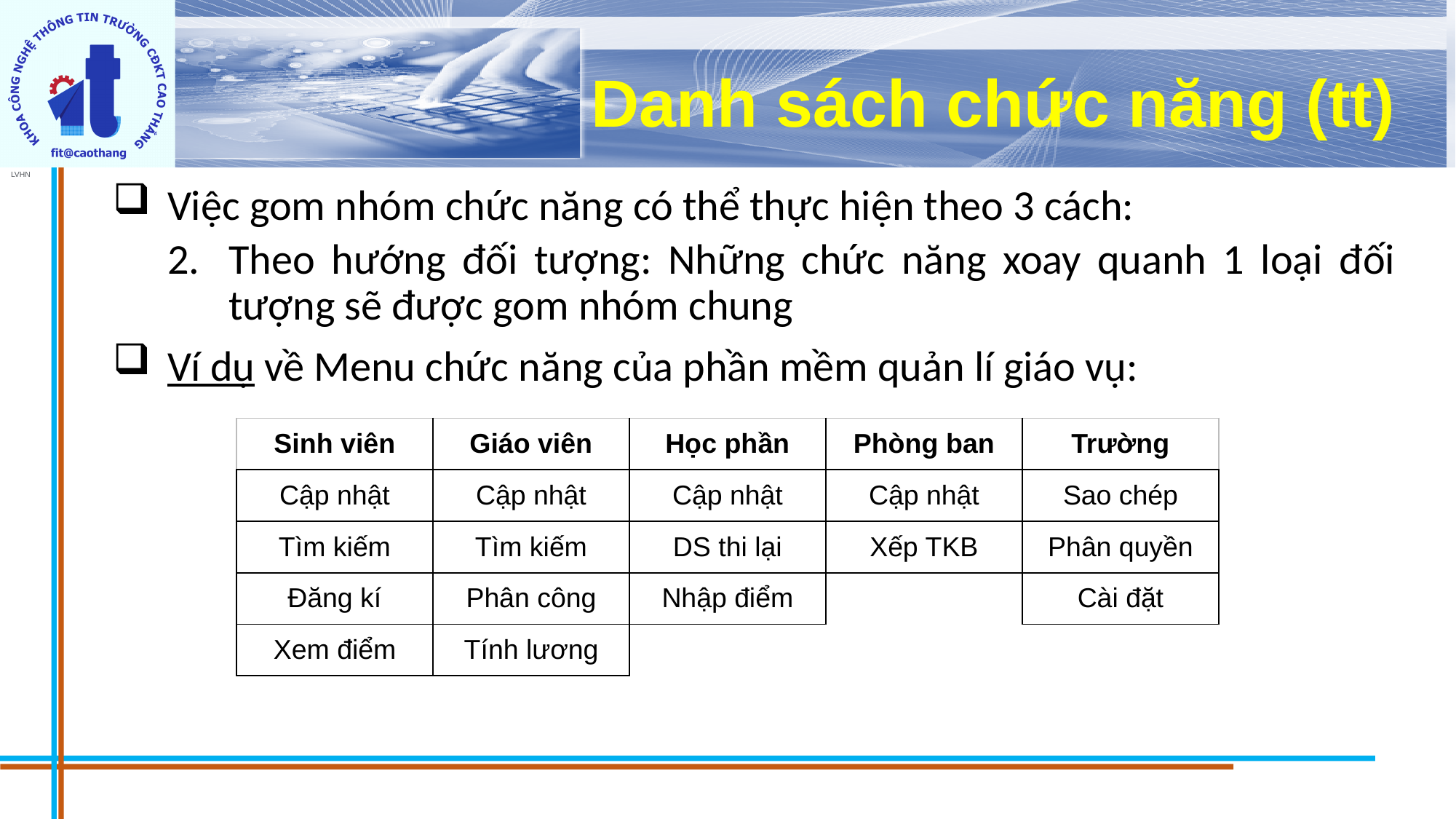

# Danh sách chức năng (tt)
Việc gom nhóm chức năng có thể thực hiện theo 3 cách:
Theo hướng đối tượng: Những chức năng xoay quanh 1 loại đối tượng sẽ được gom nhóm chung
Ví dụ về Menu chức năng của phần mềm quản lí giáo vụ:

| Sinh viên | Giáo viên | Học phần | Phòng ban | Trường |
| --- | --- | --- | --- | --- |
| Cập nhật | Cập nhật | Cập nhật | Cập nhật | Sao chép |
| Tìm kiếm | Tìm kiếm | DS thi lại | Xếp TKB | Phân quyền |
| Đăng kí | Phân công | Nhập điểm |  | Cài đặt |
| Xem điểm | Tính lương |  |  |  |